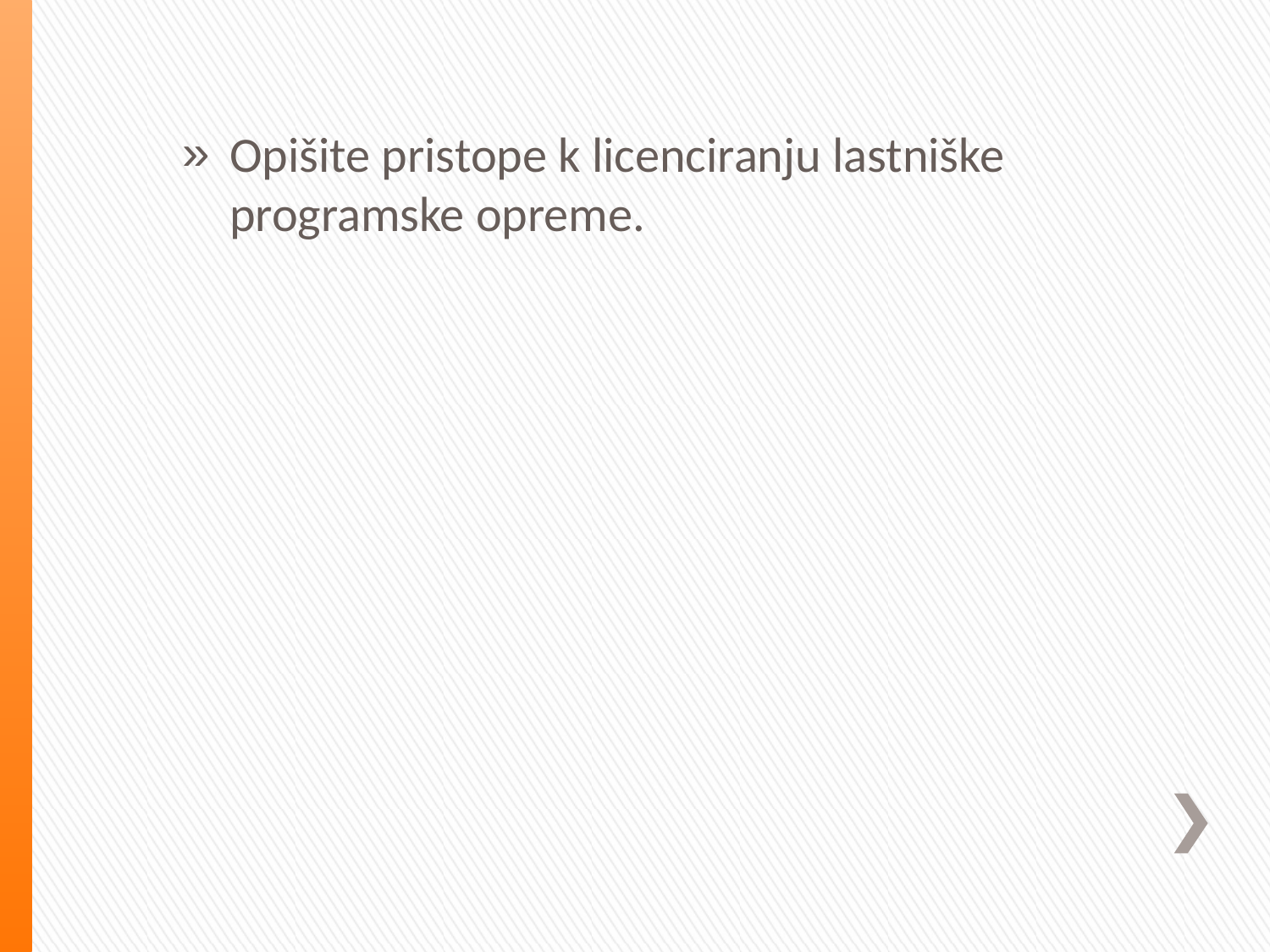

Opišite pristope k licenciranju lastniške programske opreme.